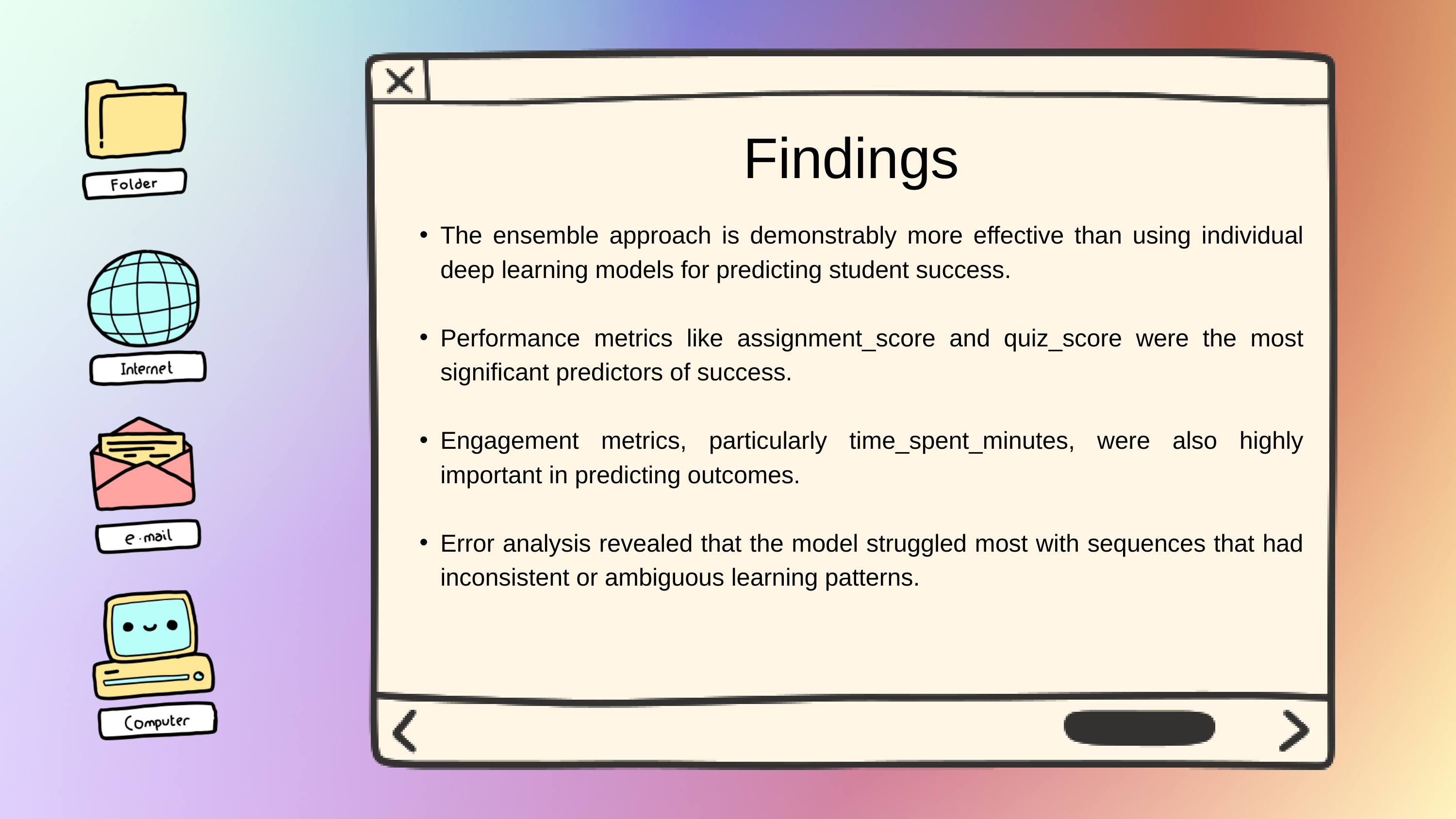

Findings
The ensemble approach is demonstrably more effective than using individual deep learning models for predicting student success.

Performance metrics like assignment_score and quiz_score were the most significant predictors of success.

Engagement metrics, particularly time_spent_minutes, were also highly important in predicting outcomes.

Error analysis revealed that the model struggled most with sequences that had inconsistent or ambiguous learning patterns.